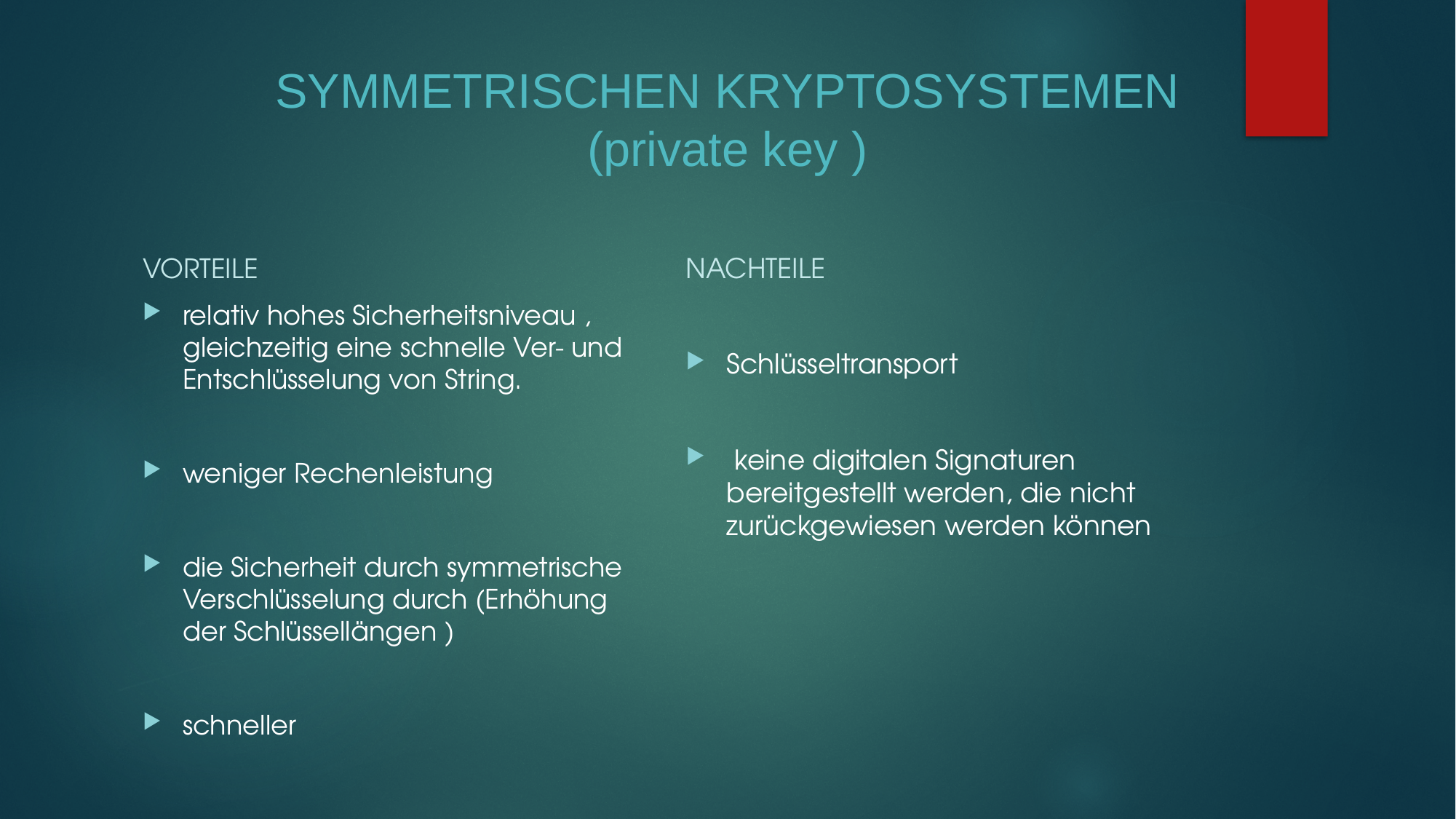

# SYMMETRISCHEN KRYPTOSYSTEMEN (private key )
NACHTEILE

Schlüsseltransport

 keine digitalen Signaturen bereitgestellt werden, die nicht zurückgewiesen werden können

VORTEILE
relativ hohes Sicherheitsniveau , gleichzeitig eine schnelle Ver- und Entschlüsselung von String.

weniger Rechenleistung

die Sicherheit durch symmetrische Verschlüsselung durch (Erhöhung der Schlüssellängen )

schneller